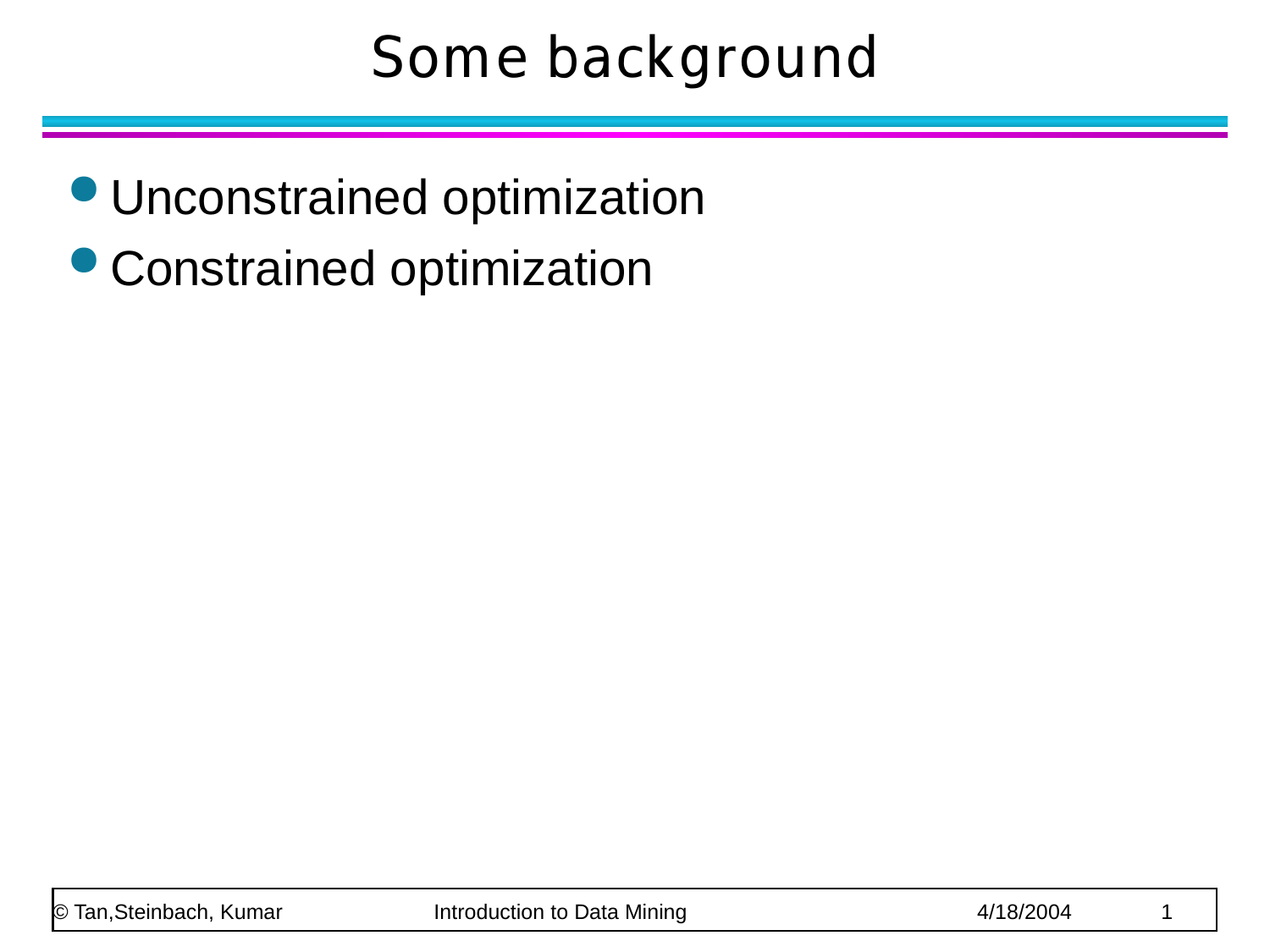

# Some background
Unconstrained optimization
Constrained optimization